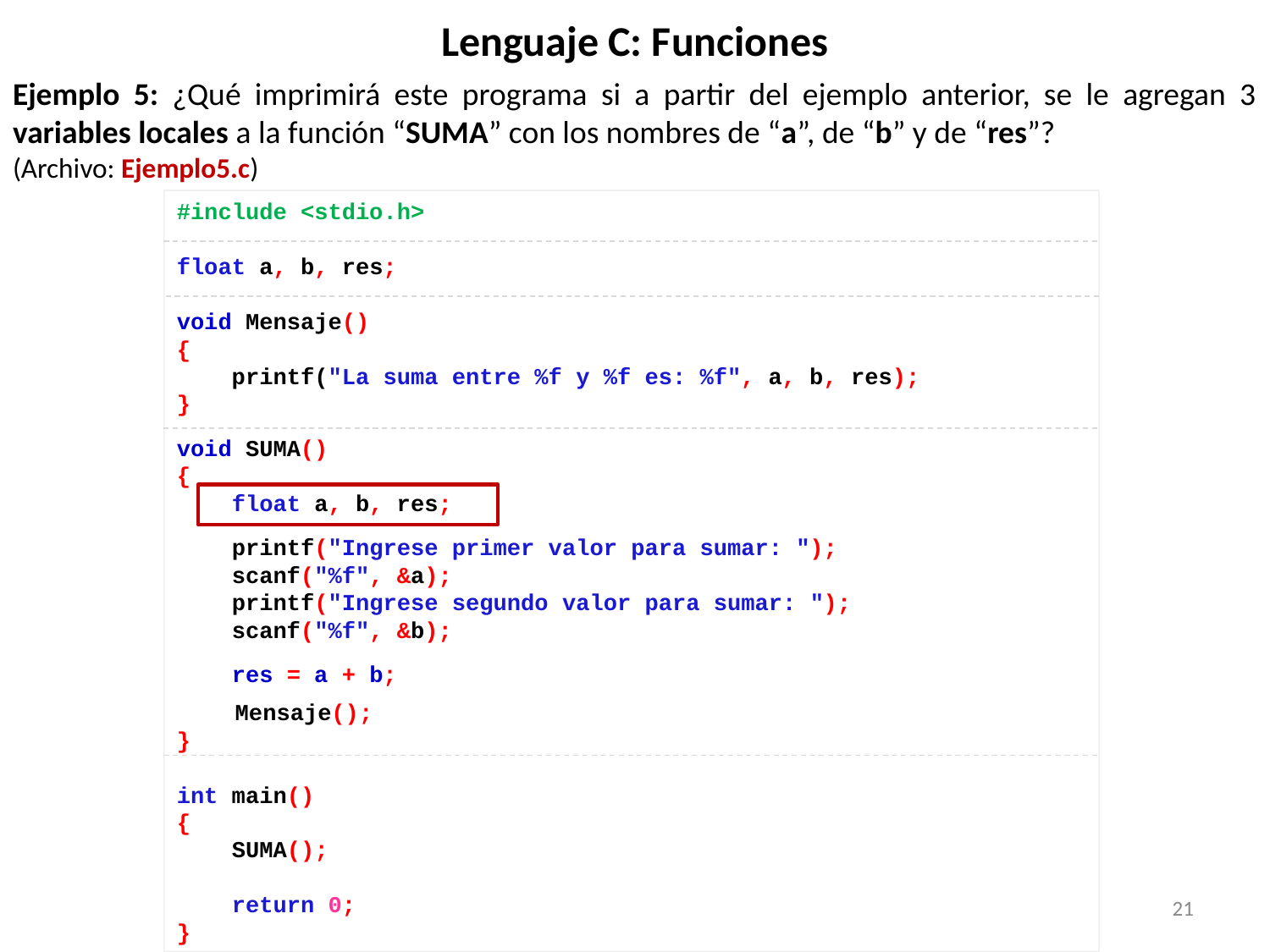

# Lenguaje C: Funciones
Ejemplo 5: ¿Qué imprimirá este programa si a partir del ejemplo anterior, se le agregan 3 variables locales a la función “SUMA” con los nombres de “a”, de “b” y de “res”?
(Archivo: Ejemplo5.c)
#include <stdio.h>

float a, b, res;

void Mensaje()
{
    printf("La suma entre %f y %f es: %f", a, b, res);
}

void SUMA()
{
    float a, b, res;
    printf("Ingrese primer valor para sumar: ");
    scanf("%f", &a);
    printf("Ingrese segundo valor para sumar: ");
    scanf("%f", &b);
    res = a + b;

     Mensaje();
}

int main()
{
    SUMA();

    return 0;
}

21